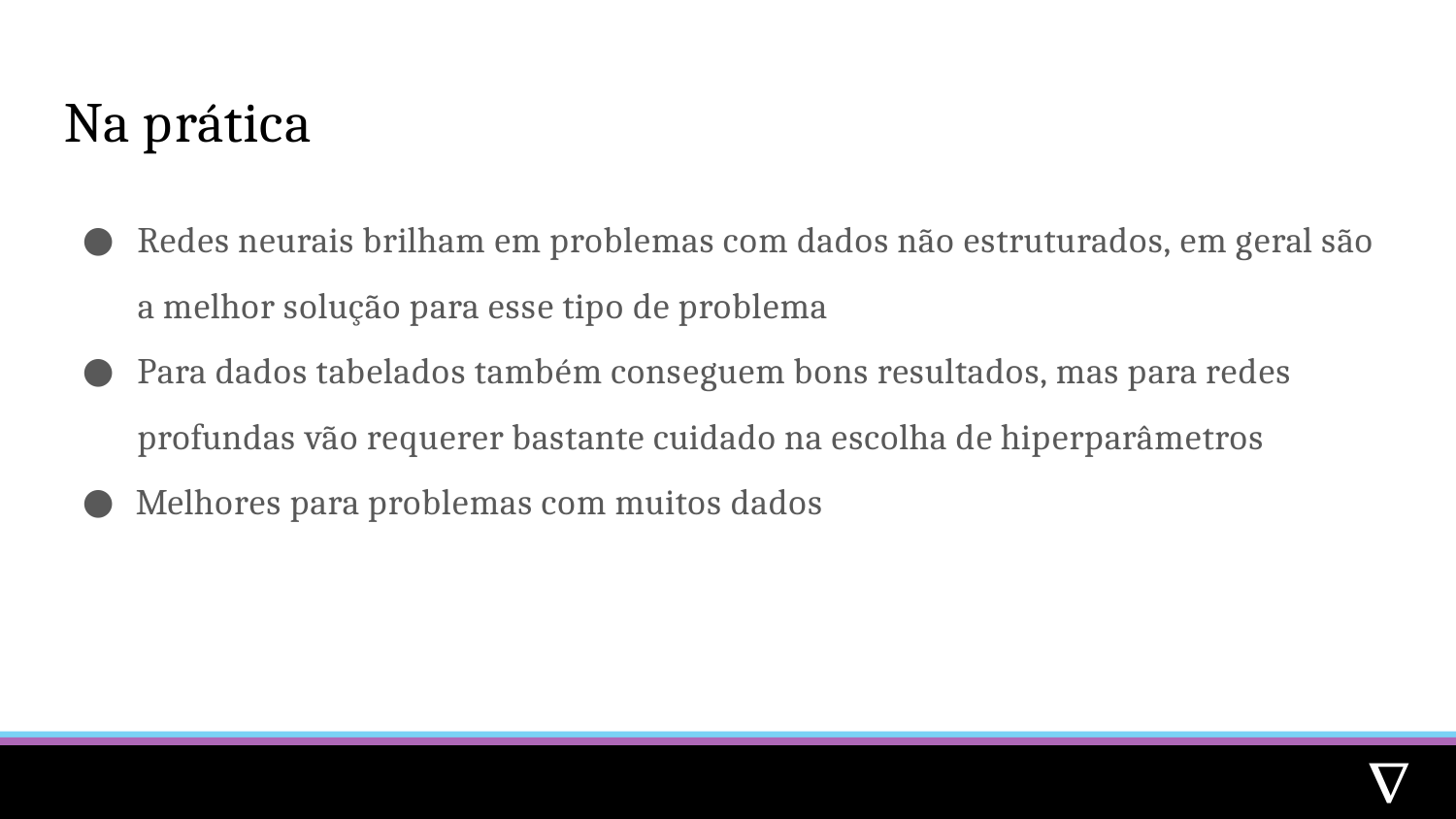

# Na prática
Redes neurais brilham em problemas com dados não estruturados, em geral são a melhor solução para esse tipo de problema
Para dados tabelados também conseguem bons resultados, mas para redes profundas vão requerer bastante cuidado na escolha de hiperparâmetros
Melhores para problemas com muitos dados